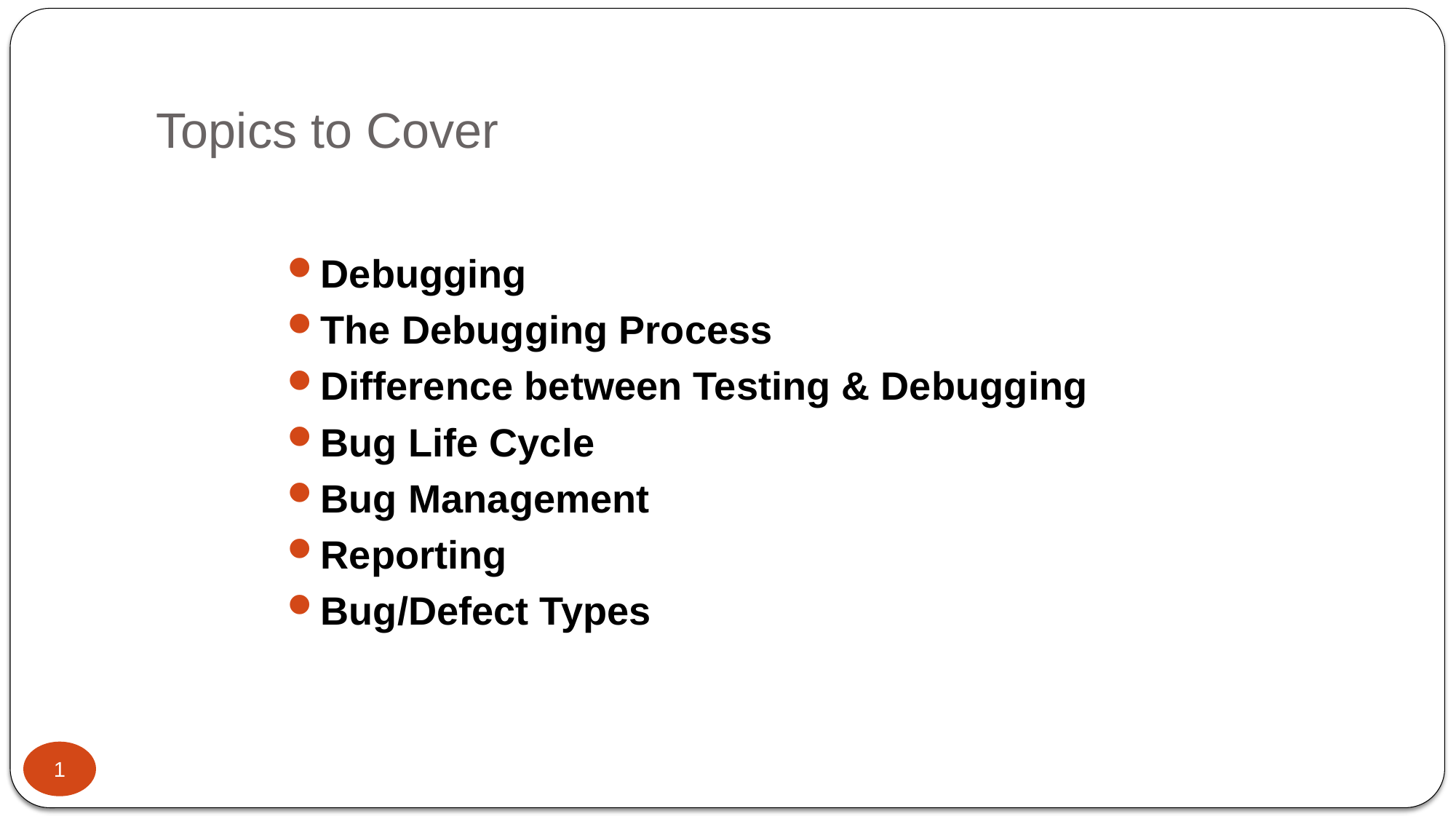

# Topics to Cover
Debugging
The Debugging Process
Difference between Testing & Debugging
Bug Life Cycle
Bug Management
Reporting
Bug/Defect Types
1